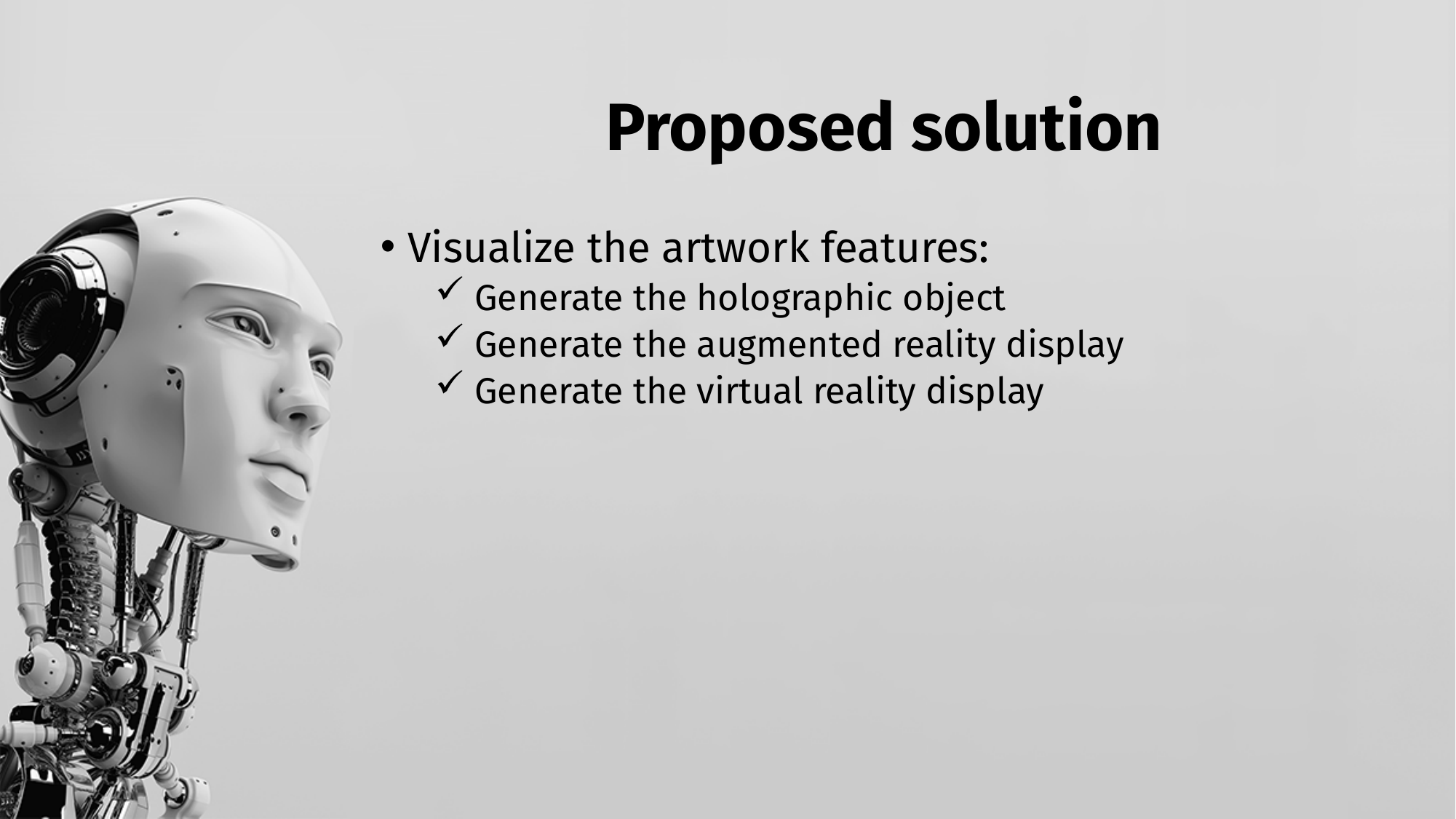

# Proposed solution
Visualize the artwork features:
 Generate the holographic object
 Generate the augmented reality display
 Generate the virtual reality display